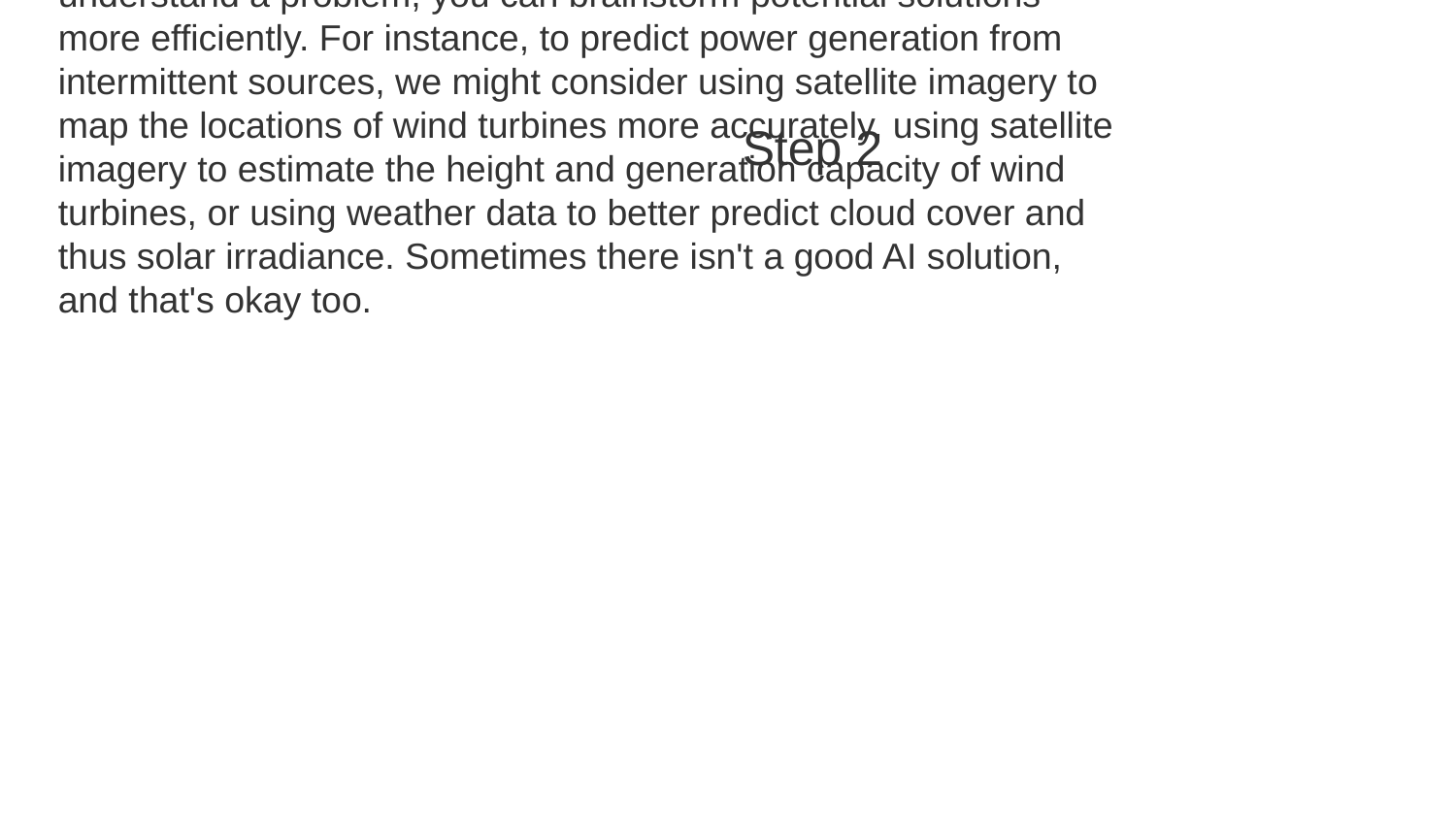

Brainstorm AI solutions. When I was younger, I used to execute on the first idea I was excited about. Sometimes this worked out okay, but sometimes I ended up missing an even better idea that might not have taken any more effort to build. Once you understand a problem, you can brainstorm potential solutions more efficiently. For instance, to predict power generation from intermittent sources, we might consider using satellite imagery to map the locations of wind turbines more accurately, using satellite imagery to estimate the height and generation capacity of wind turbines, or using weather data to better predict cloud cover and thus solar irradiance. Sometimes there isn't a good AI solution, and that's okay too.
Step 2